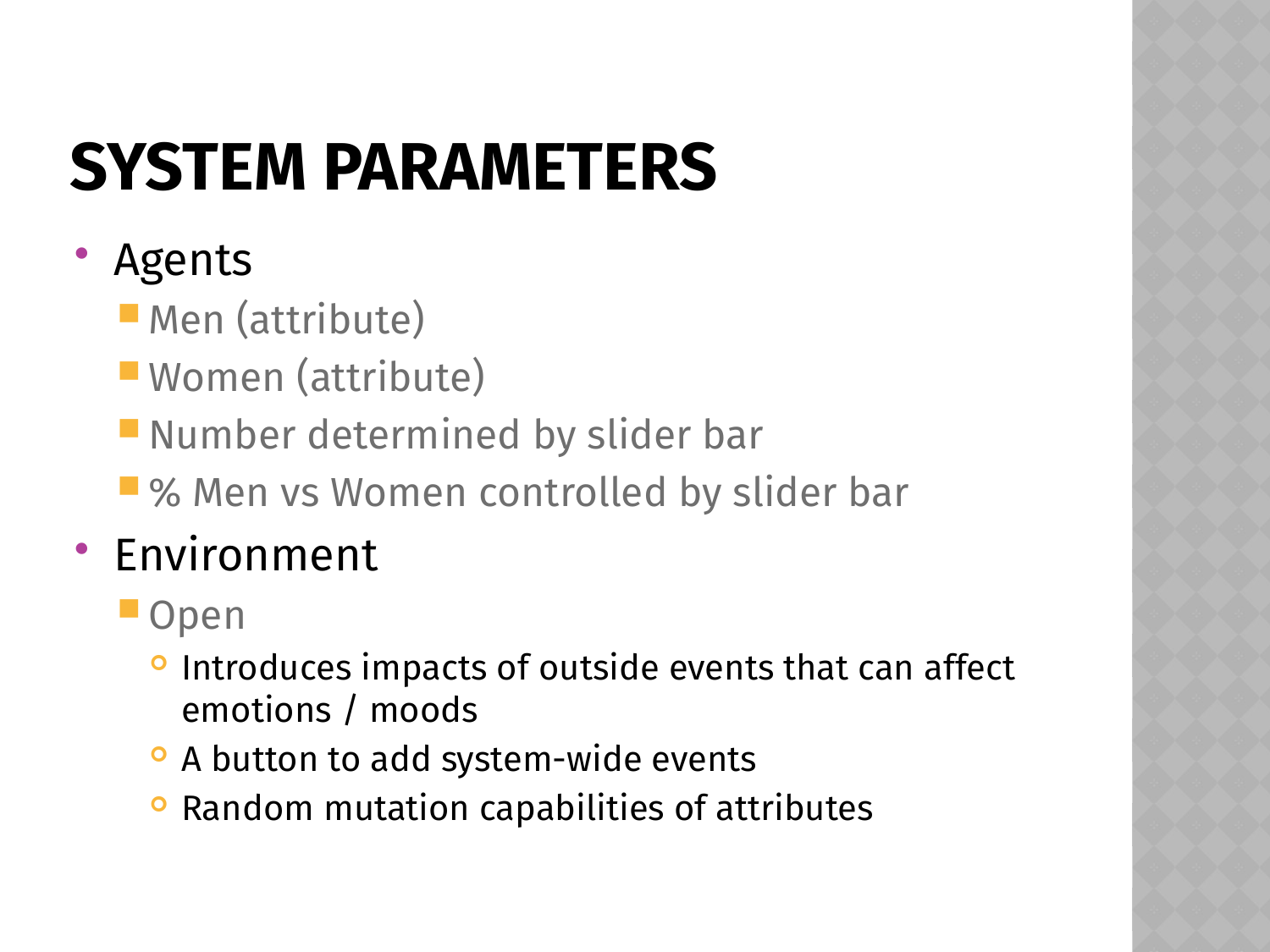

# System parameters
Agents
Men (attribute)
Women (attribute)
Number determined by slider bar
% Men vs Women controlled by slider bar
Environment
Open
Introduces impacts of outside events that can affect emotions / moods
A button to add system-wide events
Random mutation capabilities of attributes